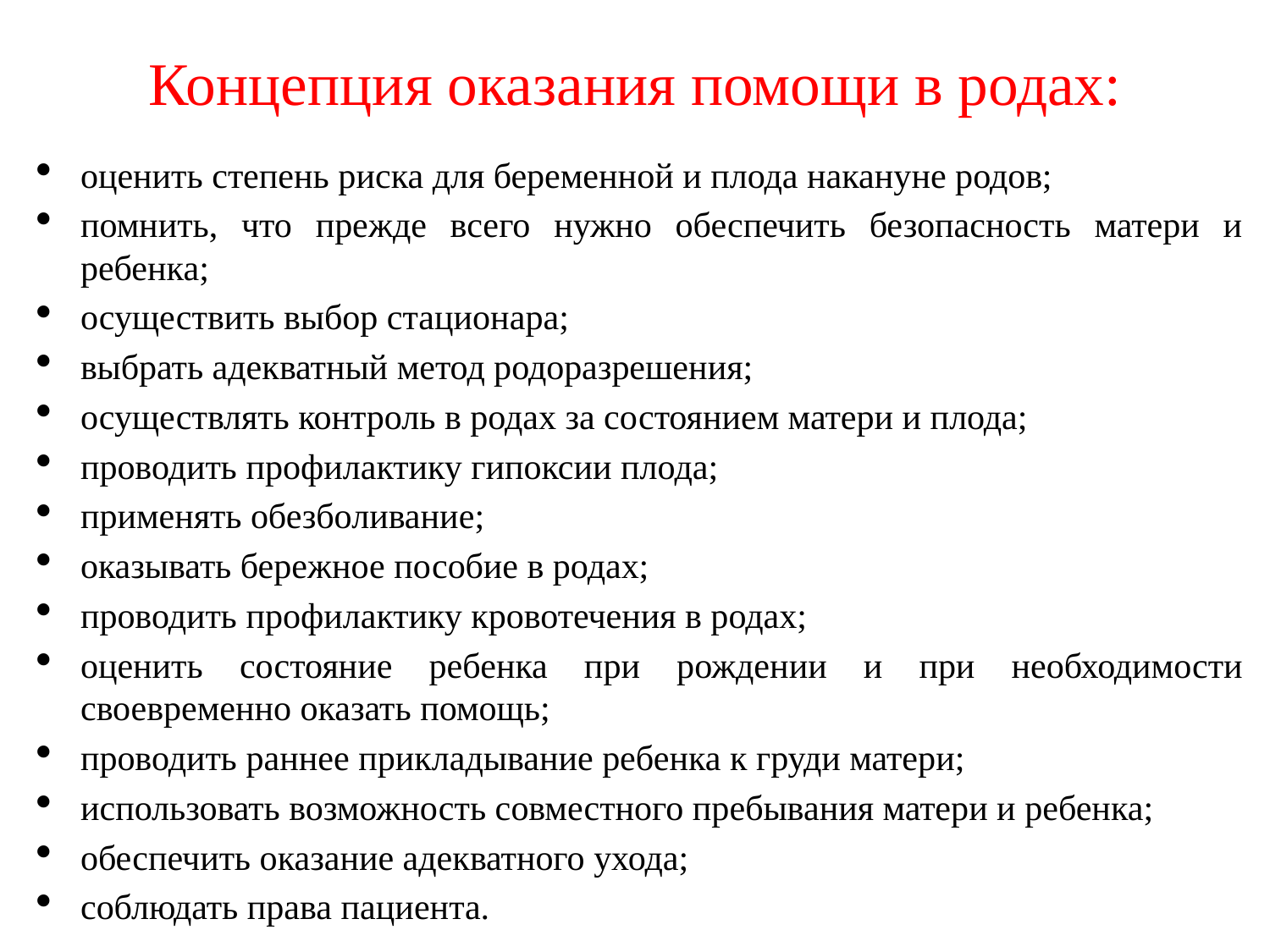

# Концепция оказания помощи в родах:
оценить степень риска для беременной и плода накануне родов;
помнить, что прежде всего нужно обеспечить безопасность матери и ребенка;
осуществить выбор стационара;
выбрать адекватный метод родоразрешения;
осуществлять контроль в родах за состоянием матери и плода;
проводить профилактику гипоксии плода;
применять обезболивание;
оказывать бережное пособие в родах;
проводить профилактику кровотечения в родах;
оценить состояние ребенка при рождении и при необходимости своевременно оказать помощь;
проводить раннее прикладывание ребенка к груди матери;
использовать возможность совместного пребывания матери и ребенка;
обеспечить оказание адекватного ухода;
соблюдать права пациента.